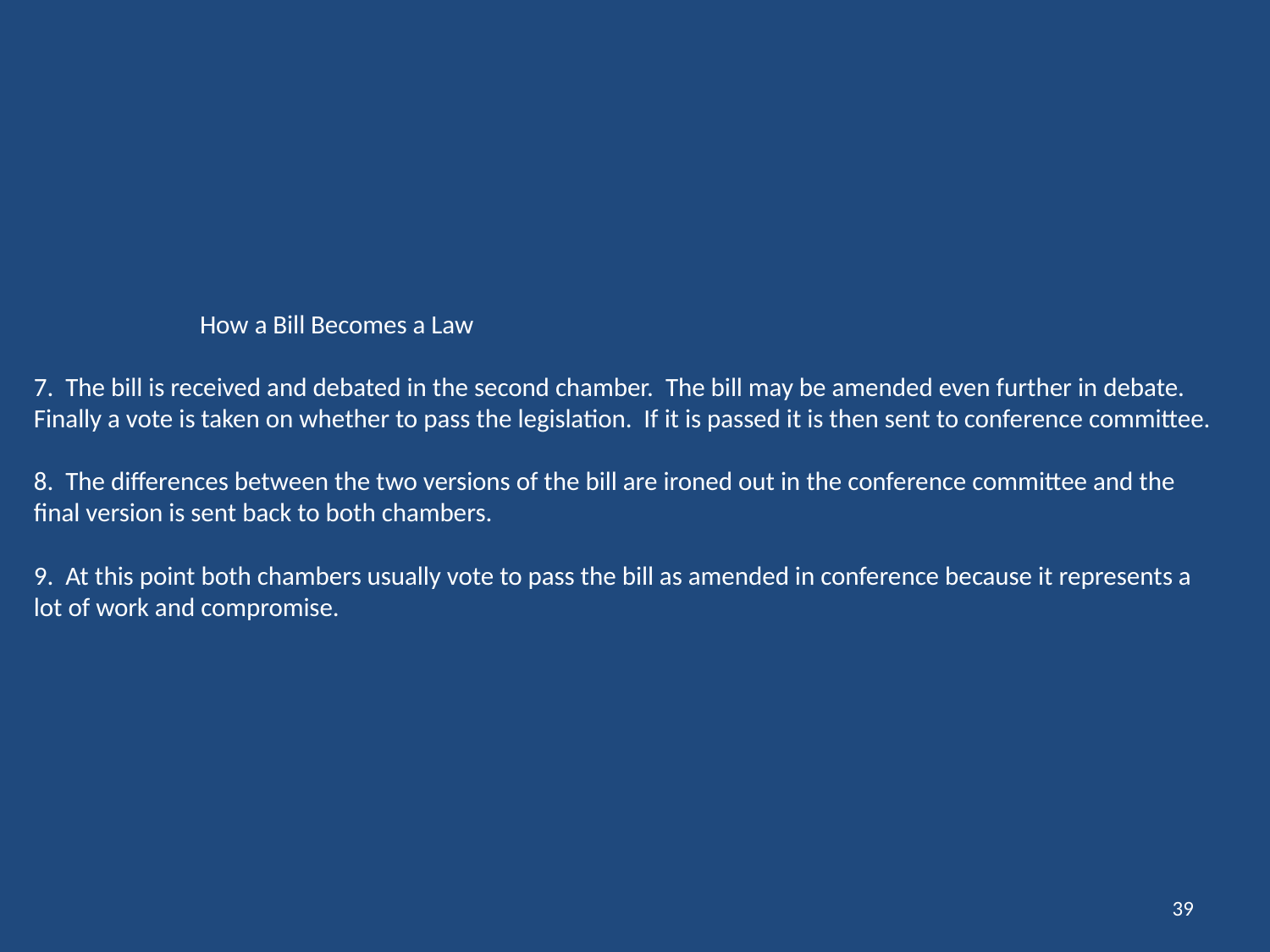

# How a Bill Becomes a Law 7.  The bill is received and debated in the second chamber.  The bill may be amended even further in debate.  Finally a vote is taken on whether to pass the legislation.  If it is passed it is then sent to conference committee. 8.  The differences between the two versions of the bill are ironed out in the conference committee and the final version is sent back to both chambers. 9.  At this point both chambers usually vote to pass the bill as amended in conference because it represents a lot of work and compromise.
39